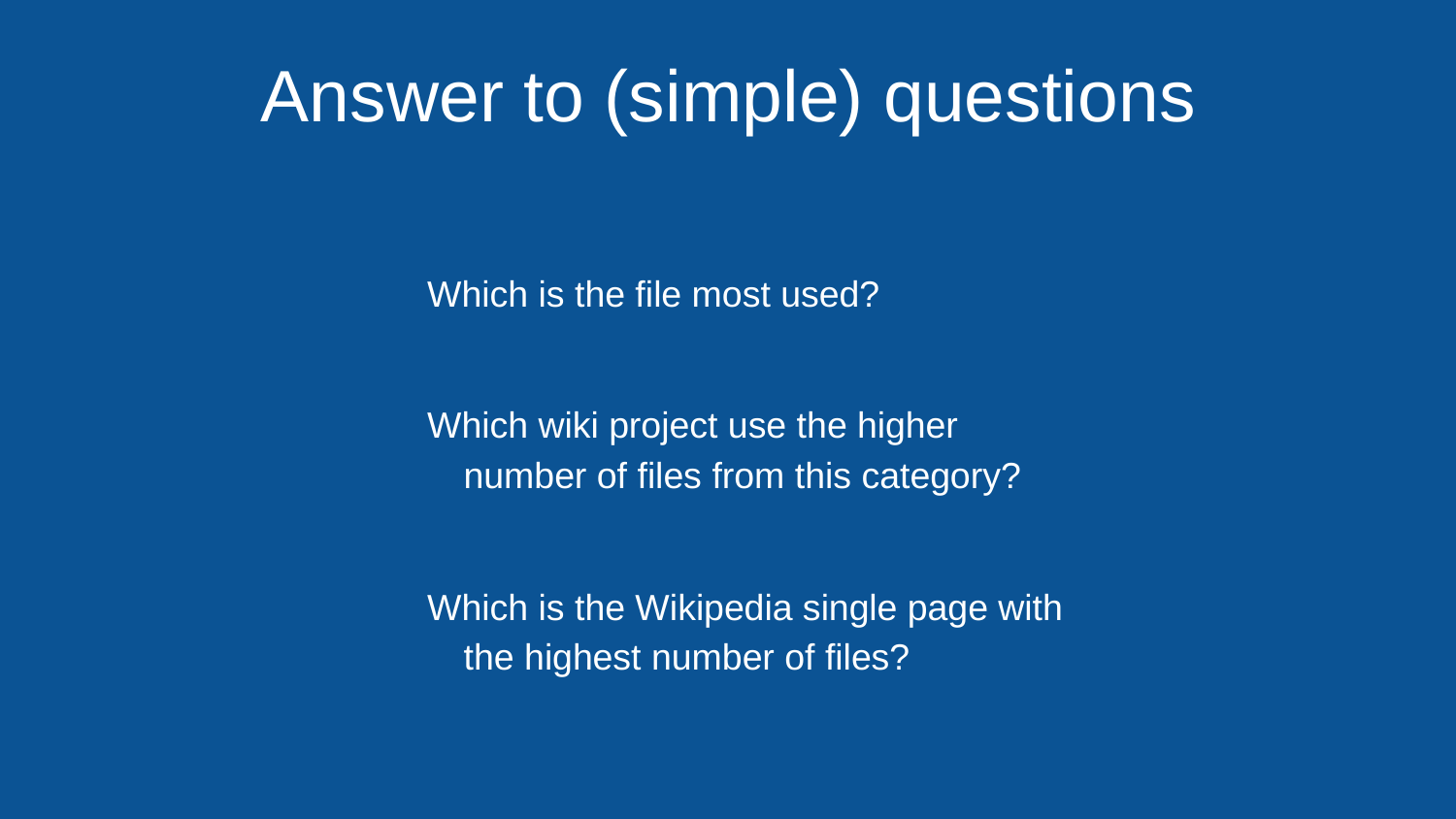

Answer to (simple) questions
Which is the file most used?

Which wiki project use the higher number of files from this category?

Which is the Wikipedia single page with the highest number of files?